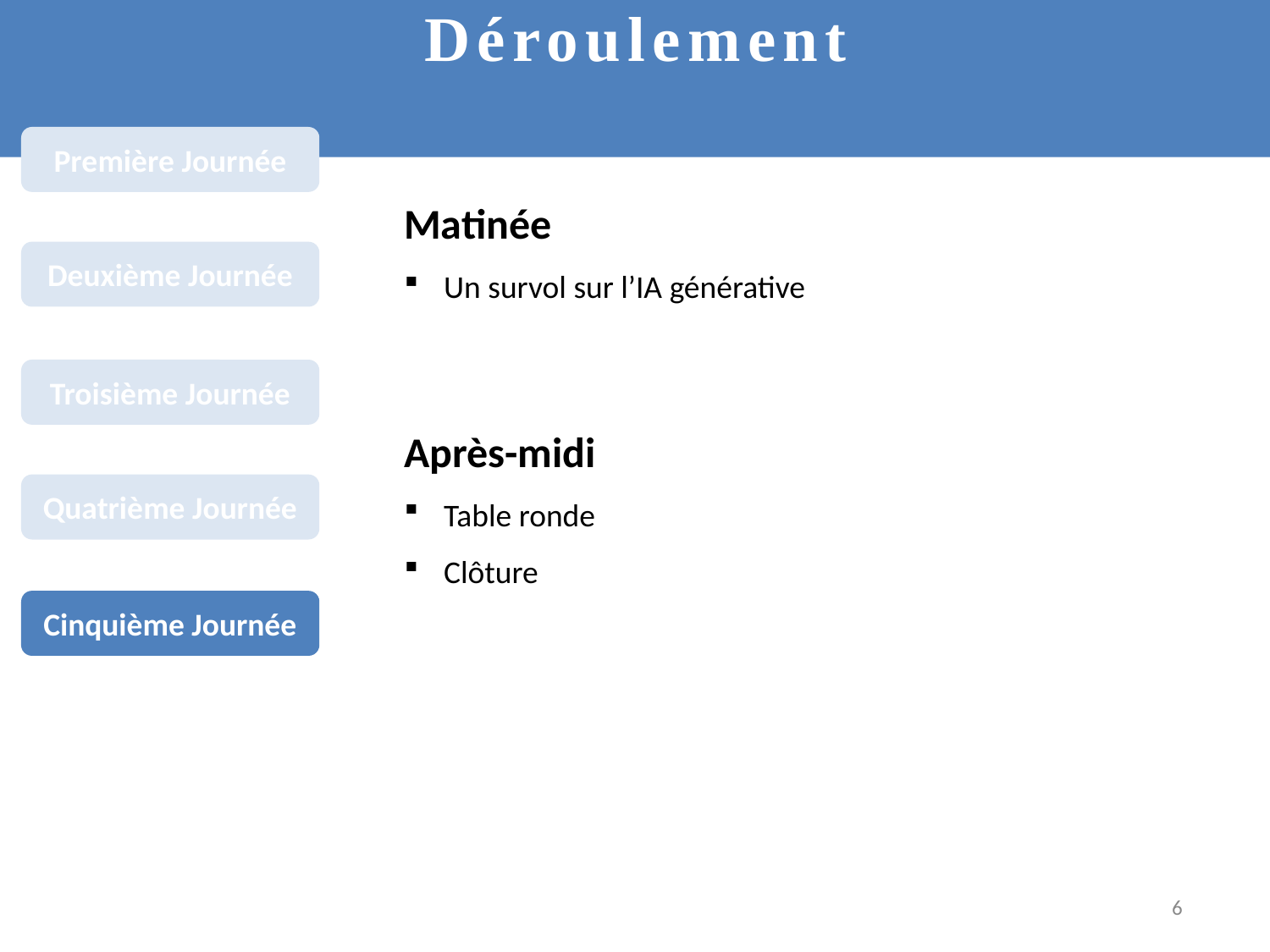

# Déroulement
Première Journée
Matinée
Un survol sur l’IA générative
Deuxième Journée
Troisième Journée
Après-midi
Table ronde
Clôture
Quatrième Journée
Cinquième Journée
6